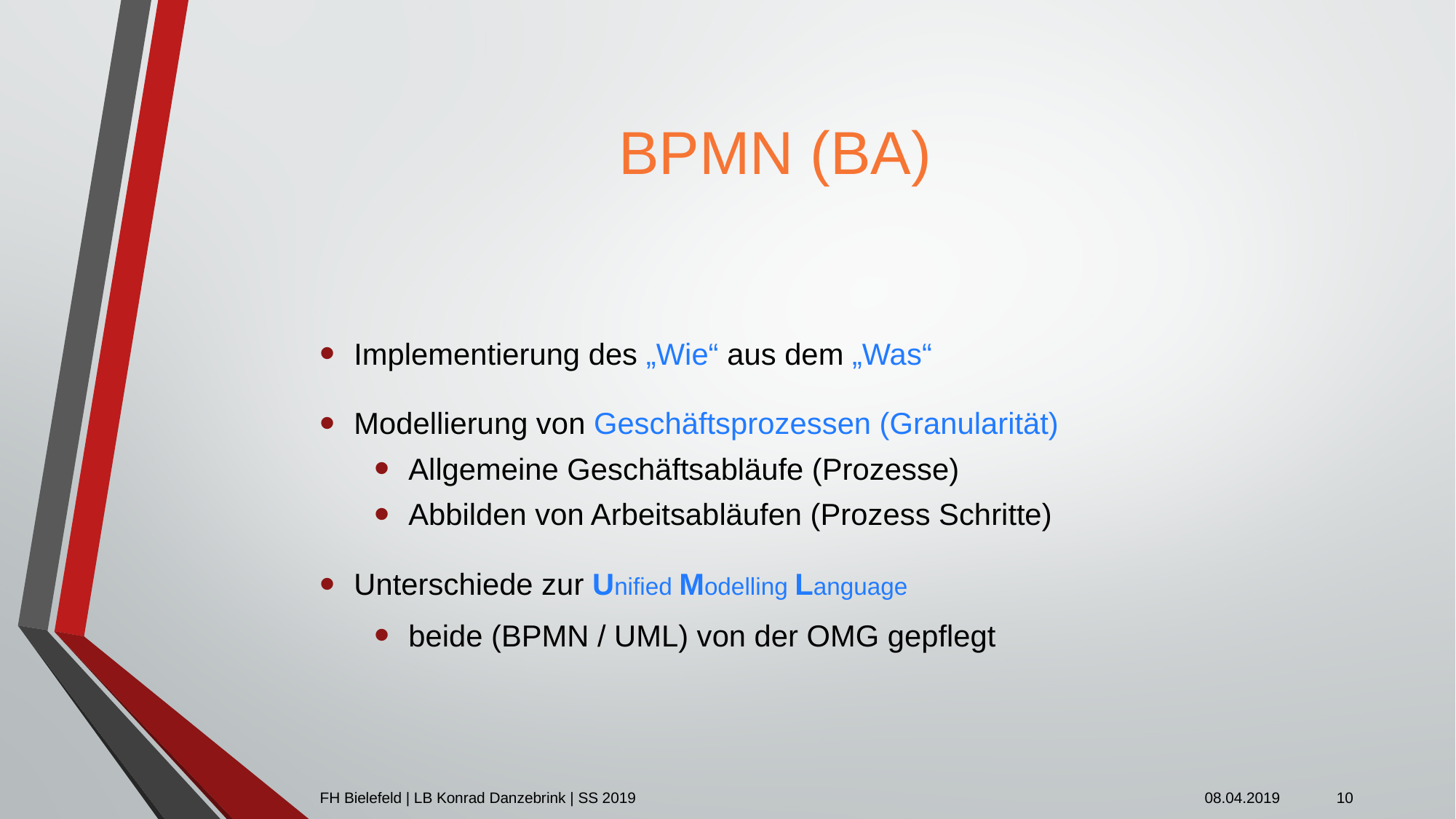

# BPMN (BA)
Implementierung des „Wie“ aus dem „Was“
Modellierung von Geschäftsprozessen (Granularität)
Allgemeine Geschäftsabläufe (Prozesse)
Abbilden von Arbeitsabläufen (Prozess Schritte)
Unterschiede zur Unified Modelling Language
beide (BPMN / UML) von der OMG gepflegt

10
FH Bielefeld | LB Konrad Danzebrink | SS 2019
08.04.2019